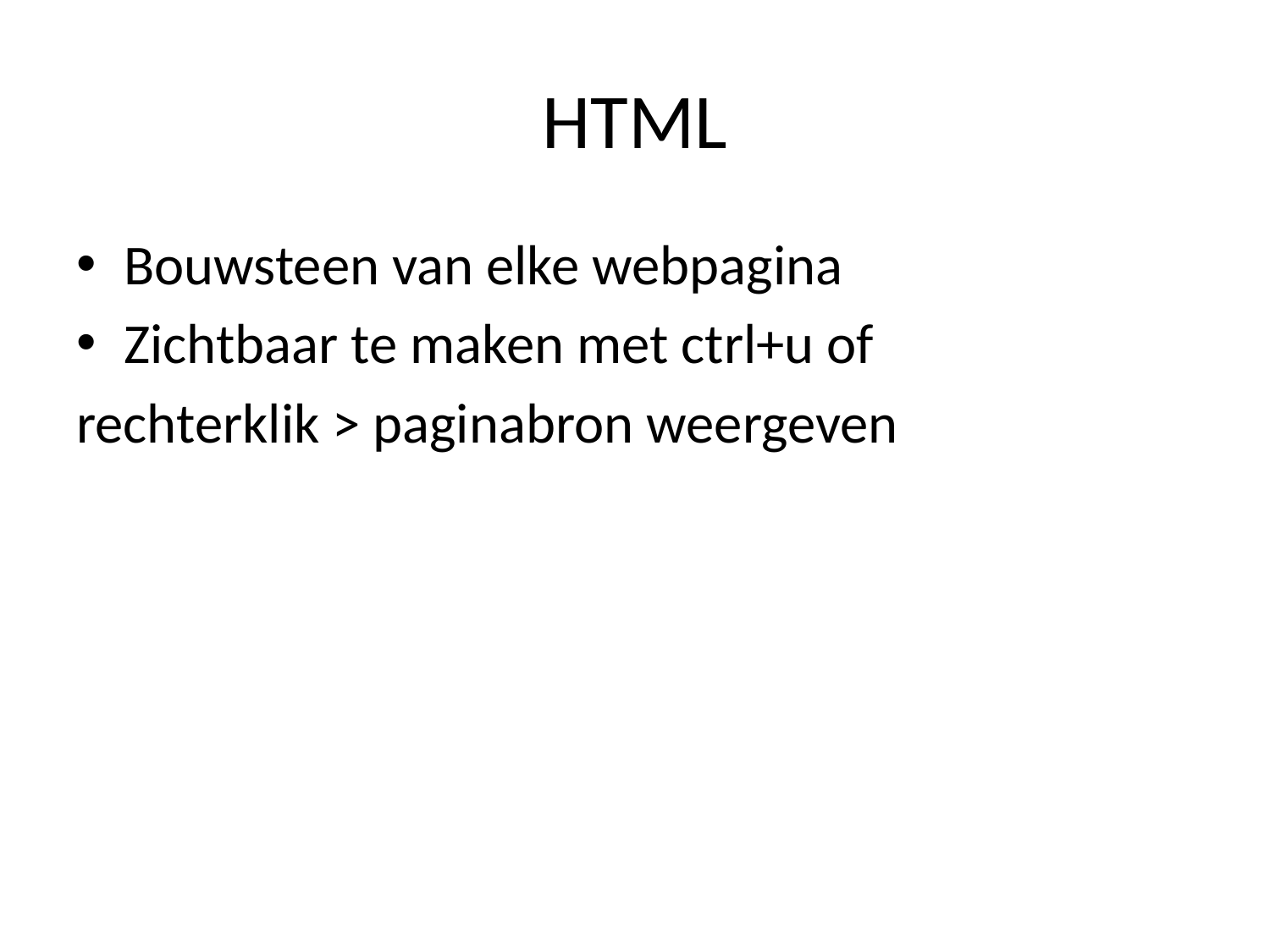

# HTML
Bouwsteen van elke webpagina
Zichtbaar te maken met ctrl+u of
rechterklik > paginabron weergeven